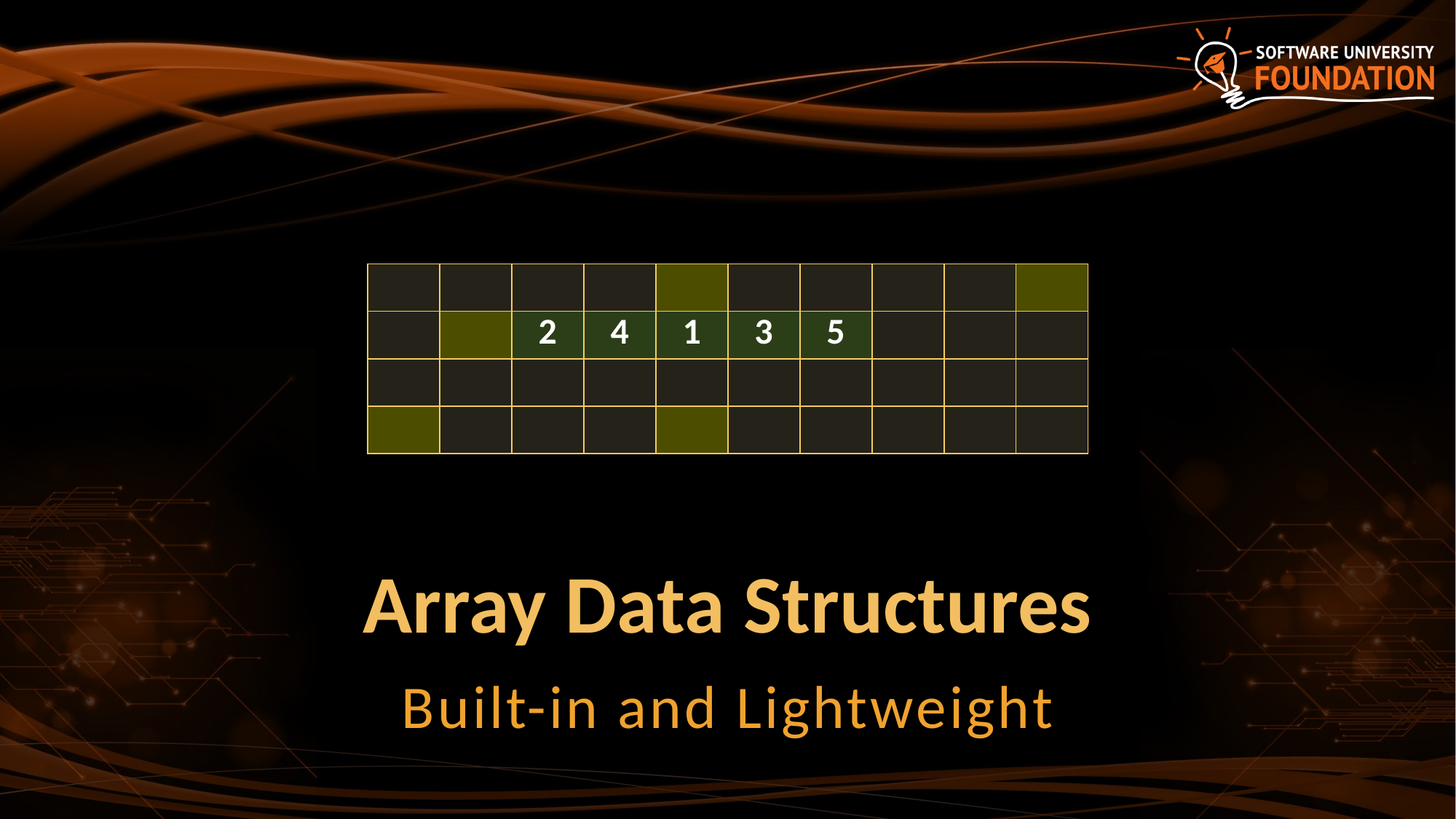

|  |  |  |  |  |  |  |  |  |  |
| --- | --- | --- | --- | --- | --- | --- | --- | --- | --- |
|  |  | 2 | 4 | 1 | 3 | 5 |  |  |  |
|  |  |  |  |  |  |  |  |  |  |
|  |  |  |  |  |  |  |  |  |  |
# Array Data Structures
Built-in and Lightweight